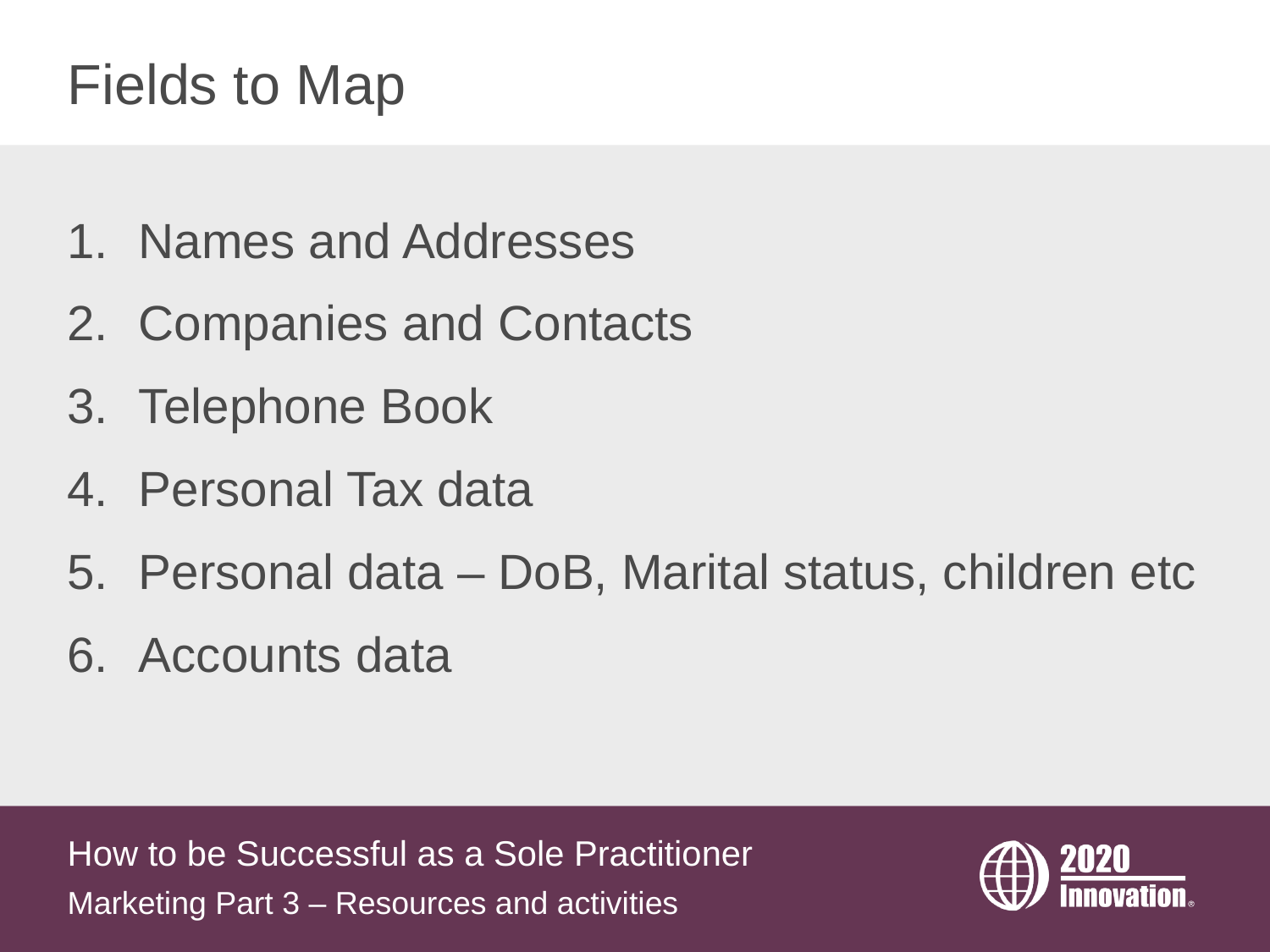

# Fields to Map
Names and Addresses
Companies and Contacts
Telephone Book
Personal Tax data
Personal data – DoB, Marital status, children etc
Accounts data